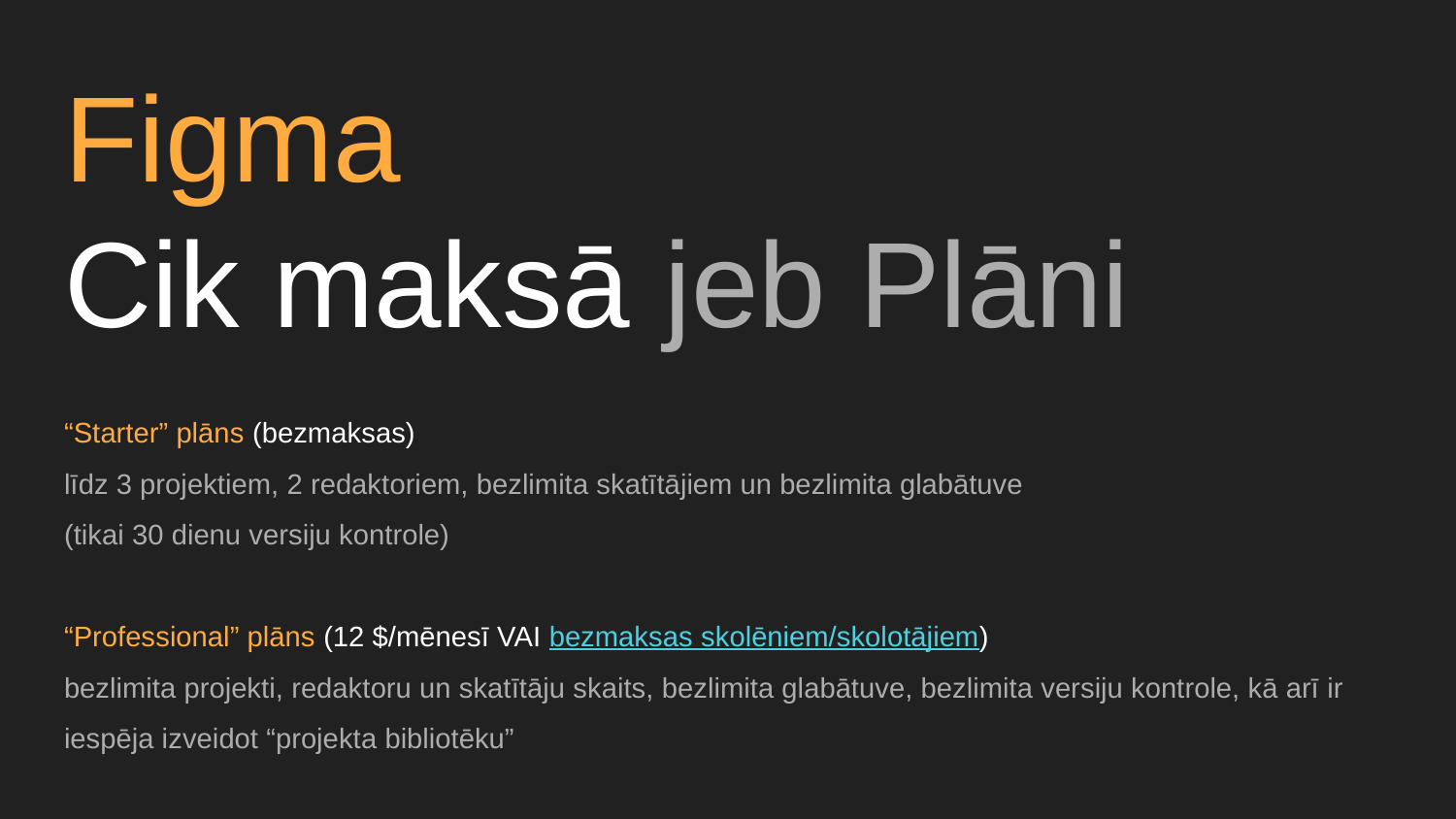

Figma
Cik maksā jeb Plāni
“Starter” plāns (bezmaksas)
līdz 3 projektiem, 2 redaktoriem, bezlimita skatītājiem un bezlimita glabātuve
(tikai 30 dienu versiju kontrole)
“Professional” plāns (12 $/mēnesī VAI bezmaksas skolēniem/skolotājiem)
bezlimita projekti, redaktoru un skatītāju skaits, bezlimita glabātuve, bezlimita versiju kontrole, kā arī ir iespēja izveidot “projekta bibliotēku”